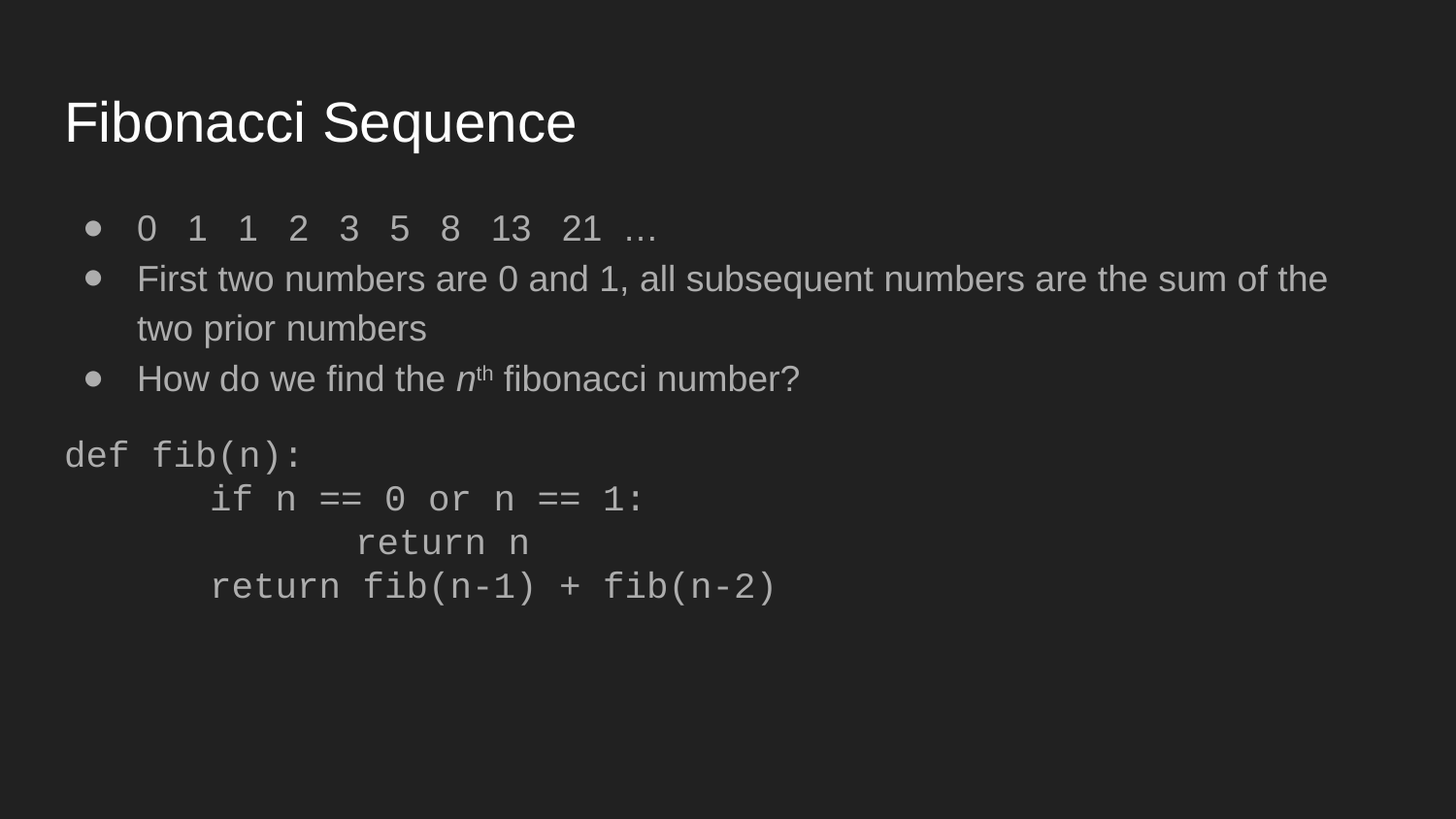

# Fibonacci Sequence
0   1   1   2   3   5   8   13   21  …
First two numbers are 0 and 1, all subsequent numbers are the sum of the two prior numbers
How do we find the nth fibonacci number?
def fib(n):
	if n == 0 or n == 1:
		return n
	return fib(n-1) + fib(n-2)